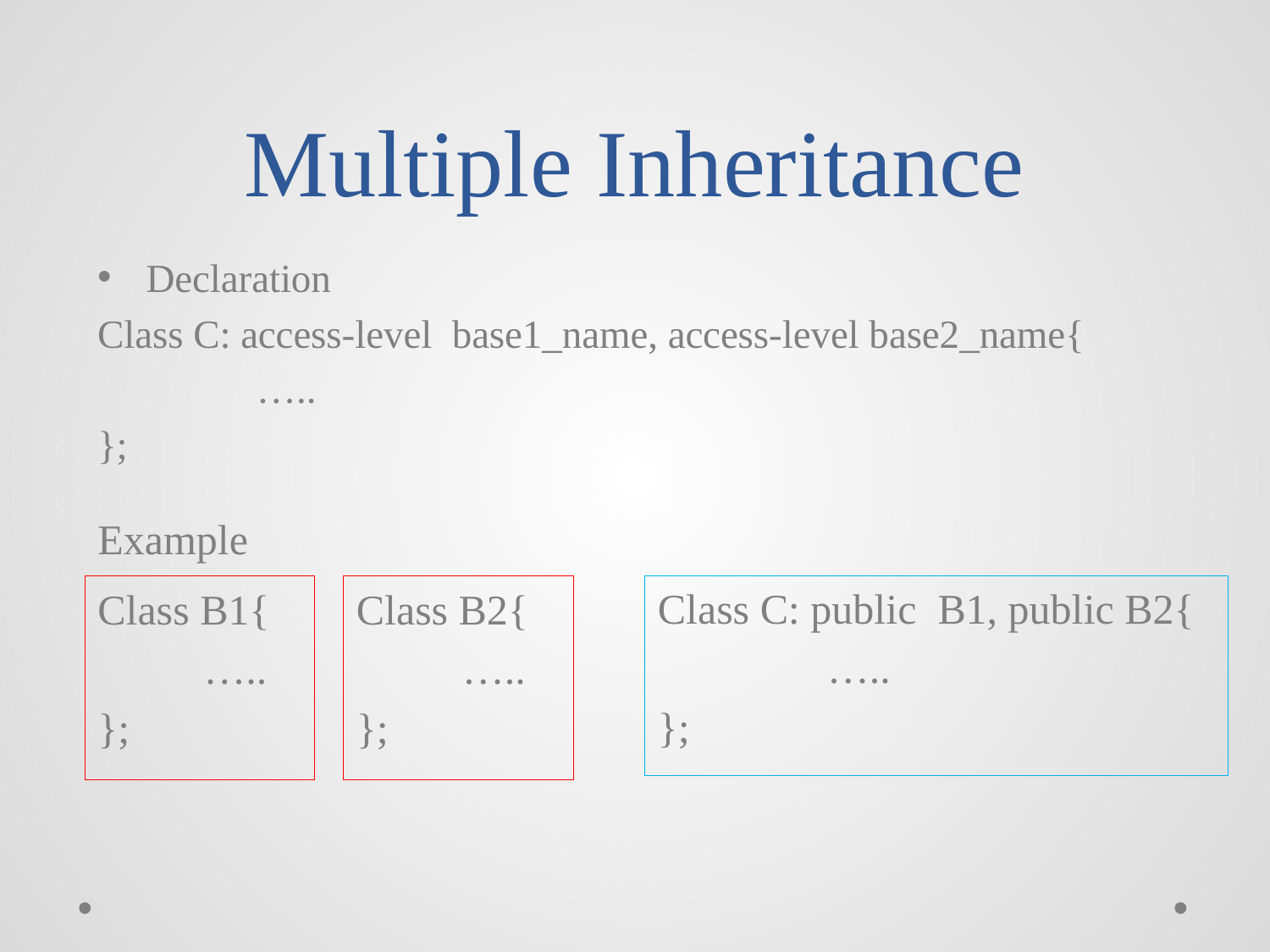

# Multiple Inheritance
Declaration
Class C: access-level  base1_name, access-level base2_name{
                …..
};
Example
Class C: public  B1, public B2{
                …..
};
Class B1{
          …..
};
Class B2{
          …..
};